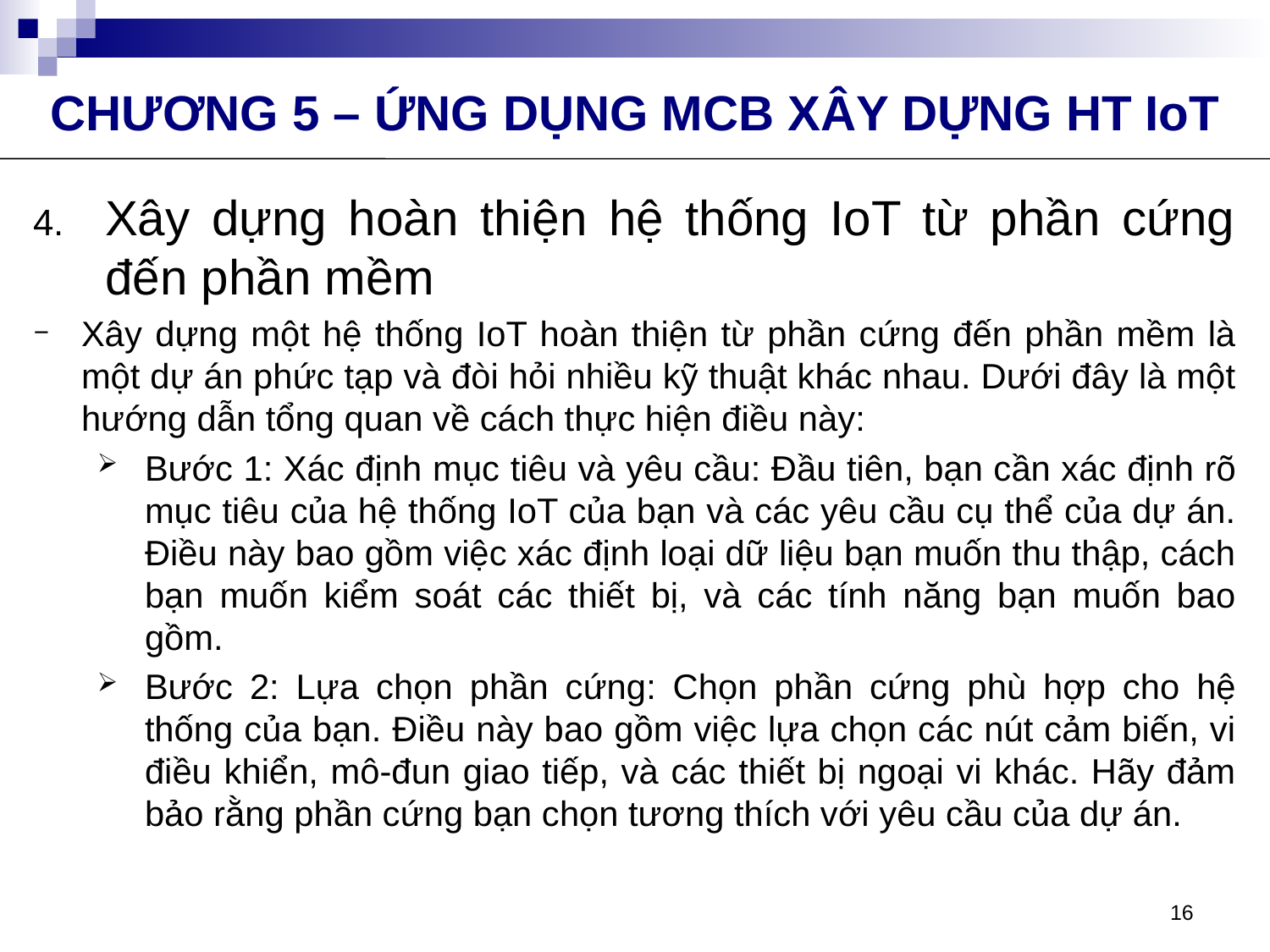

CHƯƠNG 5 – ỨNG DỤNG MCB XÂY DỰNG HT IoT

Xây dựng hoàn thiện hệ thống IoT từ phần cứng đến phần mềm
Xây dựng một hệ thống IoT hoàn thiện từ phần cứng đến phần mềm là một dự án phức tạp và đòi hỏi nhiều kỹ thuật khác nhau. Dưới đây là một hướng dẫn tổng quan về cách thực hiện điều này:
Bước 1: Xác định mục tiêu và yêu cầu: Đầu tiên, bạn cần xác định rõ mục tiêu của hệ thống IoT của bạn và các yêu cầu cụ thể của dự án. Điều này bao gồm việc xác định loại dữ liệu bạn muốn thu thập, cách bạn muốn kiểm soát các thiết bị, và các tính năng bạn muốn bao gồm.
Bước 2: Lựa chọn phần cứng: Chọn phần cứng phù hợp cho hệ thống của bạn. Điều này bao gồm việc lựa chọn các nút cảm biến, vi điều khiển, mô-đun giao tiếp, và các thiết bị ngoại vi khác. Hãy đảm bảo rằng phần cứng bạn chọn tương thích với yêu cầu của dự án.
16